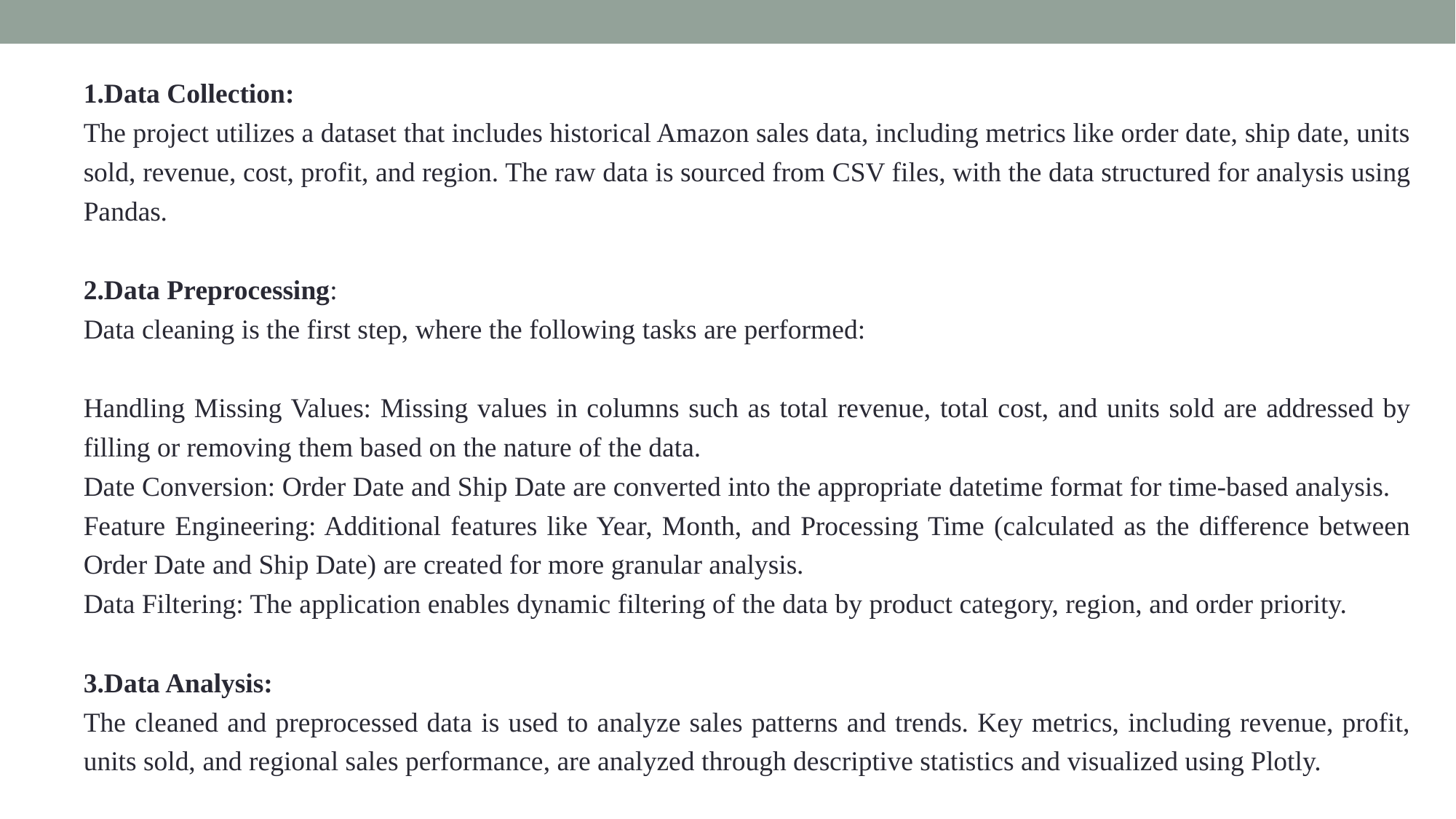

1.Data Collection:
The project utilizes a dataset that includes historical Amazon sales data, including metrics like order date, ship date, units sold, revenue, cost, profit, and region. The raw data is sourced from CSV files, with the data structured for analysis using Pandas.

2.Data Preprocessing:
Data cleaning is the first step, where the following tasks are performed:

Handling Missing Values: Missing values in columns such as total revenue, total cost, and units sold are addressed by filling or removing them based on the nature of the data.
Date Conversion: Order Date and Ship Date are converted into the appropriate datetime format for time-based analysis.
Feature Engineering: Additional features like Year, Month, and Processing Time (calculated as the difference between Order Date and Ship Date) are created for more granular analysis.
Data Filtering: The application enables dynamic filtering of the data by product category, region, and order priority.

3.Data Analysis:
The cleaned and preprocessed data is used to analyze sales patterns and trends. Key metrics, including revenue, profit, units sold, and regional sales performance, are analyzed through descriptive statistics and visualized using Plotly.